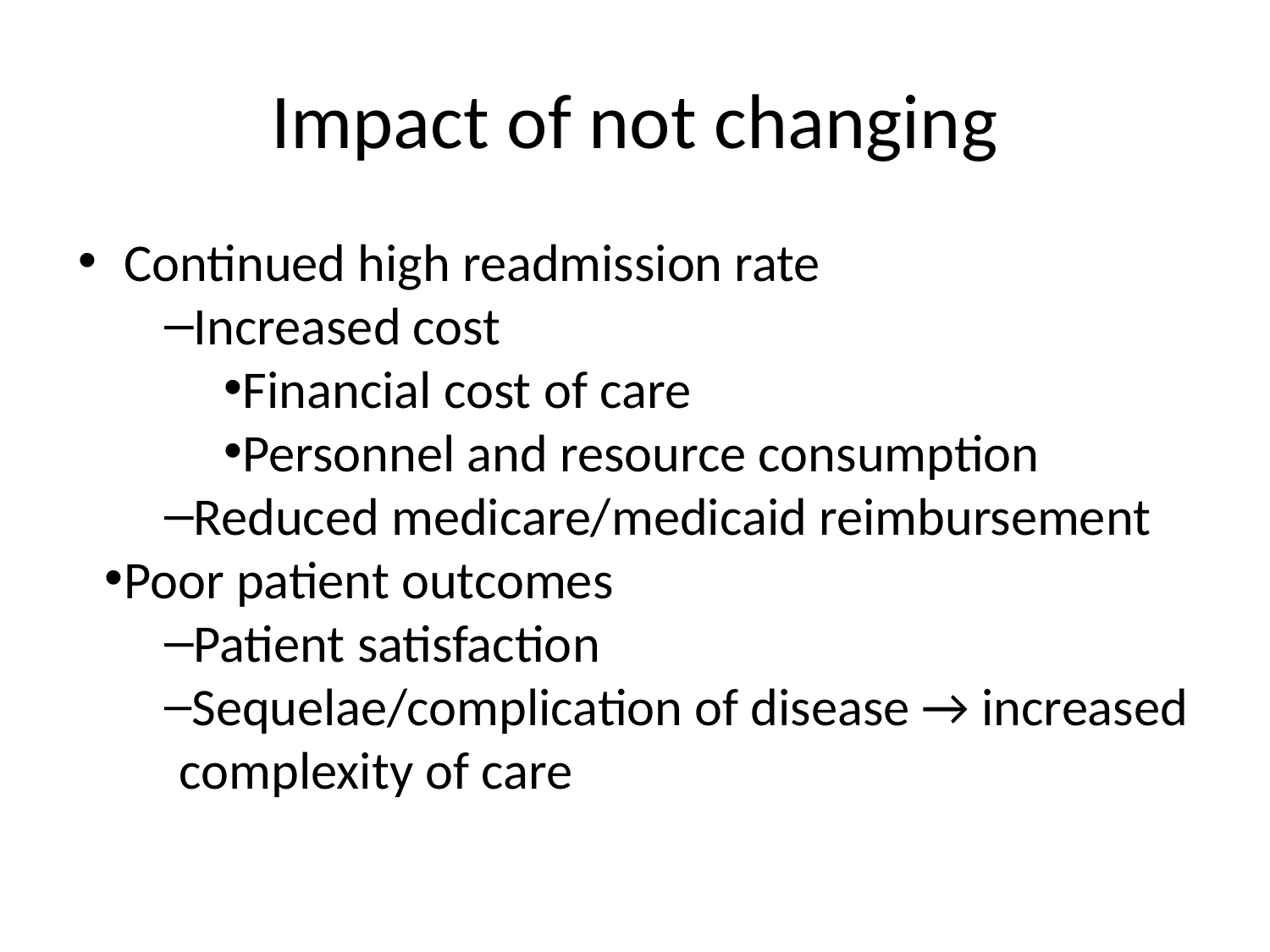

# Impact of not changing
Continued high readmission rate
Increased cost
Financial cost of care
Personnel and resource consumption
Reduced medicare/medicaid reimbursement
Poor patient outcomes
Patient satisfaction
Sequelae/complication of disease → increased complexity of care